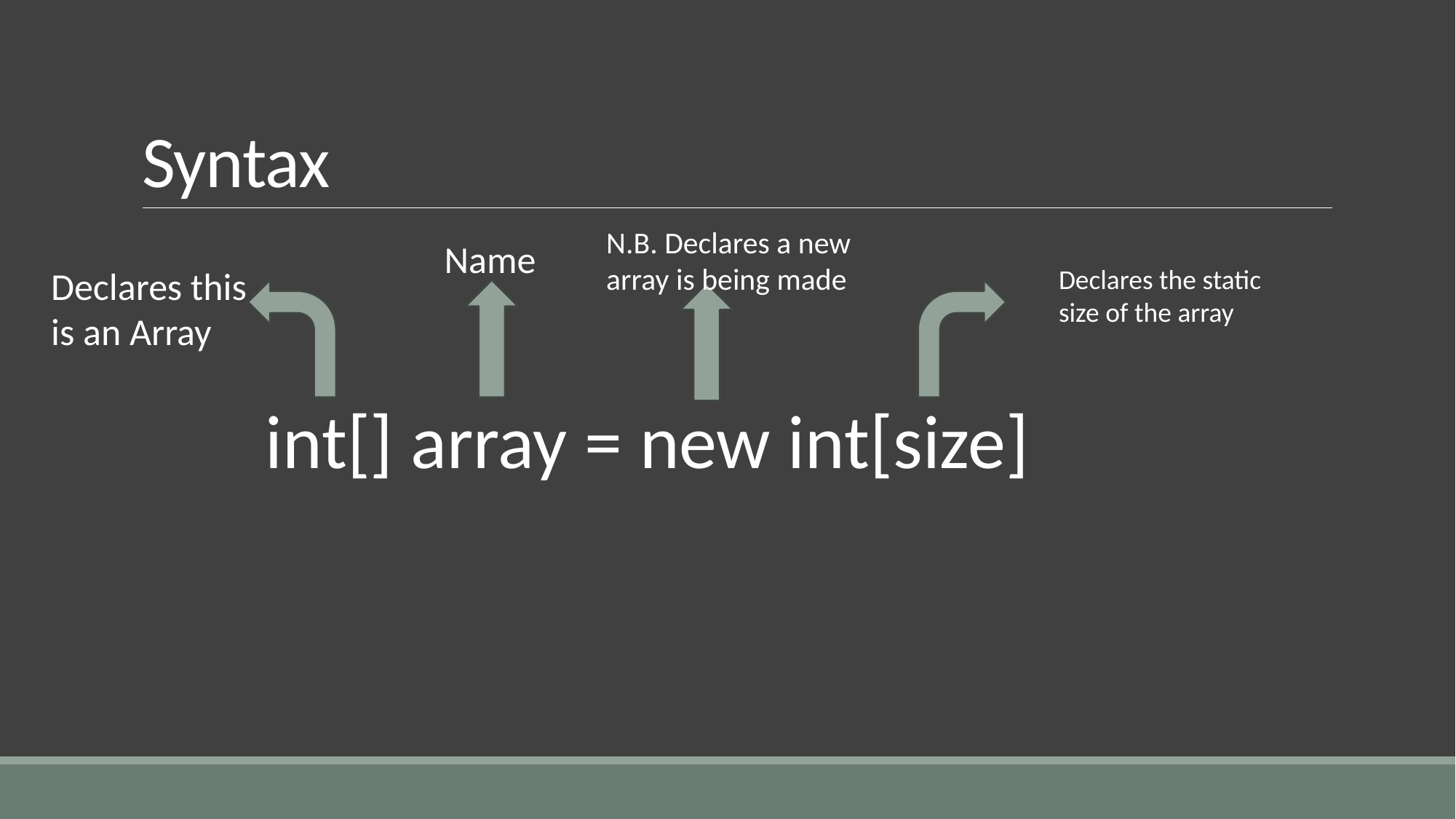

# Syntax
N.B. Declares a new array is being made
Name
Declares this is an Array
Declares the static size of the array

int[] array = new int[size]